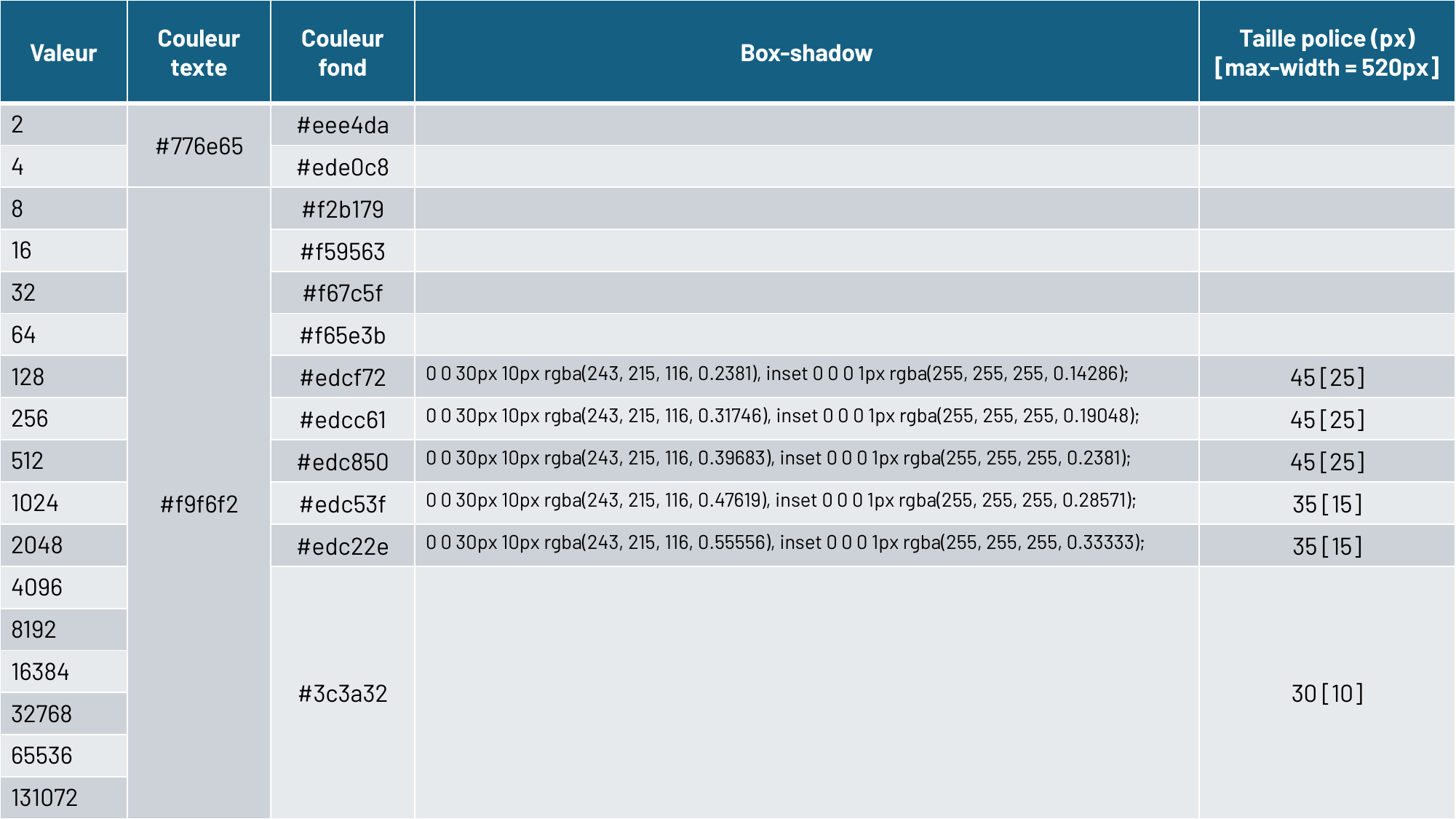

| Valeur | Couleur texte | Couleur fond | Box-shadow | Taille police (px) [max-width = 520px] |
| --- | --- | --- | --- | --- |
| 2 | #776e65 | #eee4da |  |  |
| 4 |  | #ede0c8 |  |  |
| 8 | #f9f6f2 | #f2b179 |  |  |
| 16 |  | #f59563 |  |  |
| 32 |  | #f67c5f |  |  |
| 64 |  | #f65e3b |  |  |
| 128 |  | #edcf72 | 0 0 30px 10px rgba(243, 215, 116, 0.2381), inset 0 0 0 1px rgba(255, 255, 255, 0.14286); | 45 [25] |
| 256 |  | #edcc61 | 0 0 30px 10px rgba(243, 215, 116, 0.31746), inset 0 0 0 1px rgba(255, 255, 255, 0.19048); | 45 [25] |
| 512 |  | #edc850 | 0 0 30px 10px rgba(243, 215, 116, 0.39683), inset 0 0 0 1px rgba(255, 255, 255, 0.2381); | 45 [25] |
| 1024 |  | #edc53f | 0 0 30px 10px rgba(243, 215, 116, 0.47619), inset 0 0 0 1px rgba(255, 255, 255, 0.28571); | 35 [15] |
| 2048 |  | #edc22e | 0 0 30px 10px rgba(243, 215, 116, 0.55556), inset 0 0 0 1px rgba(255, 255, 255, 0.33333); | 35 [15] |
| 4096 |  | #3c3a32 |  | 30 [10] |
| 8192 |  |  |  |  |
| 16384 |  |  |  |  |
| 32768 |  |  |  |  |
| 65536 |  |  |  |  |
| 131072 |  |  |  |  |